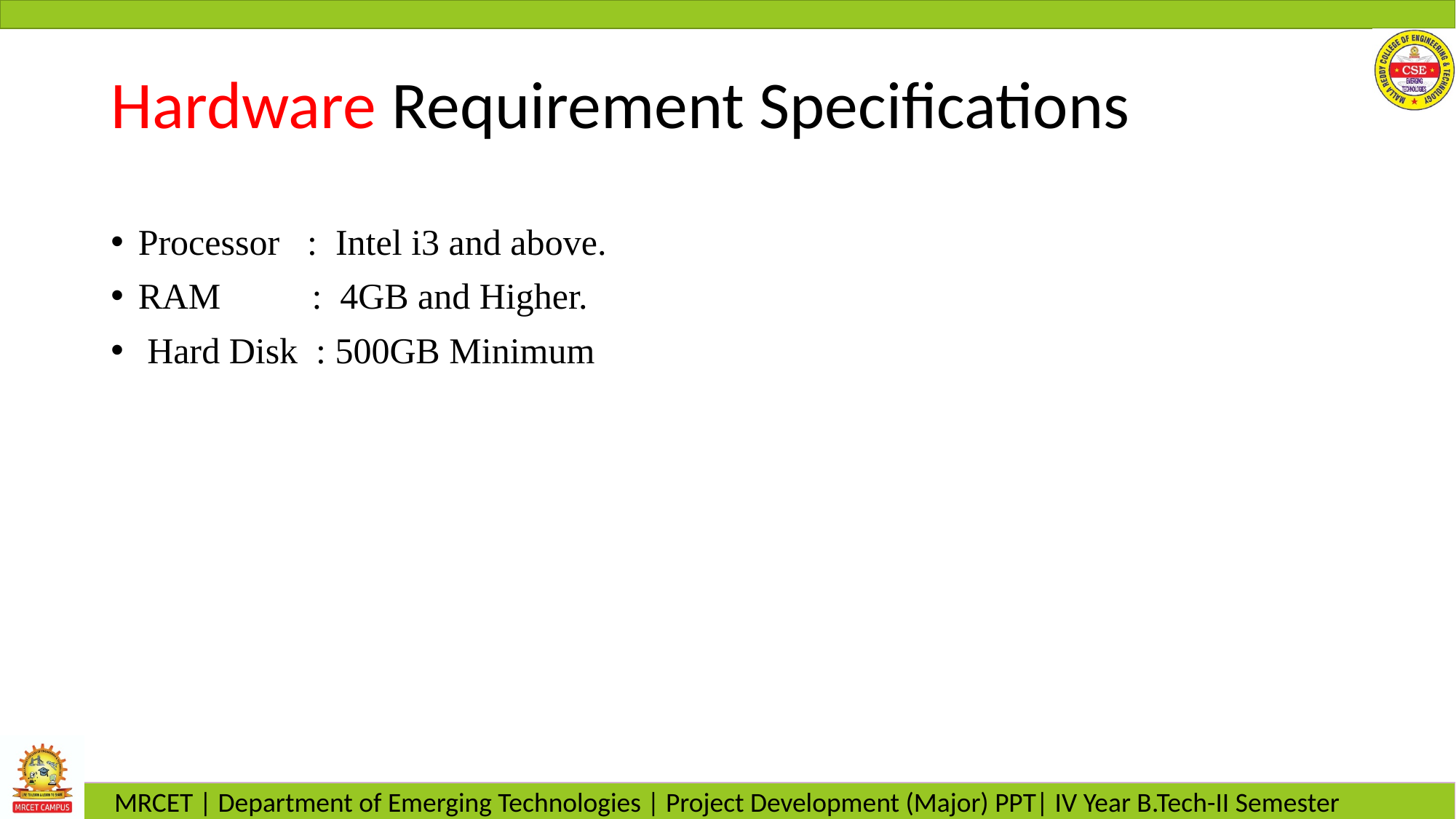

# Hardware Requirement Specifications
Processor   :  Intel i3 and above.
RAM          :  4GB and Higher.
 Hard Disk  : 500GB Minimum